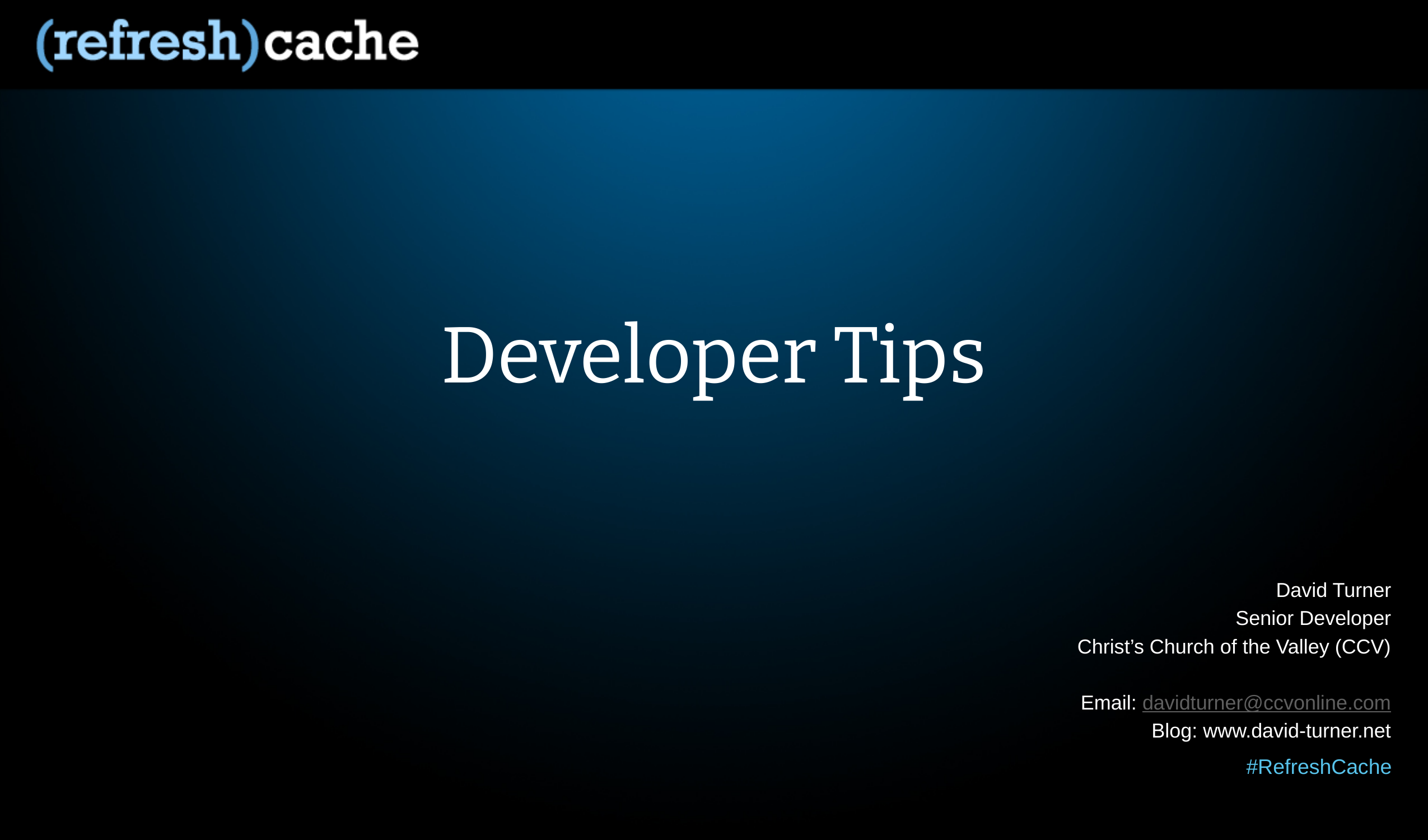

# Developer Tips
David Turner
Senior Developer
Christ’s Church of the Valley (CCV)

Email: davidturner@ccvonline.com
Blog: www.david-turner.net